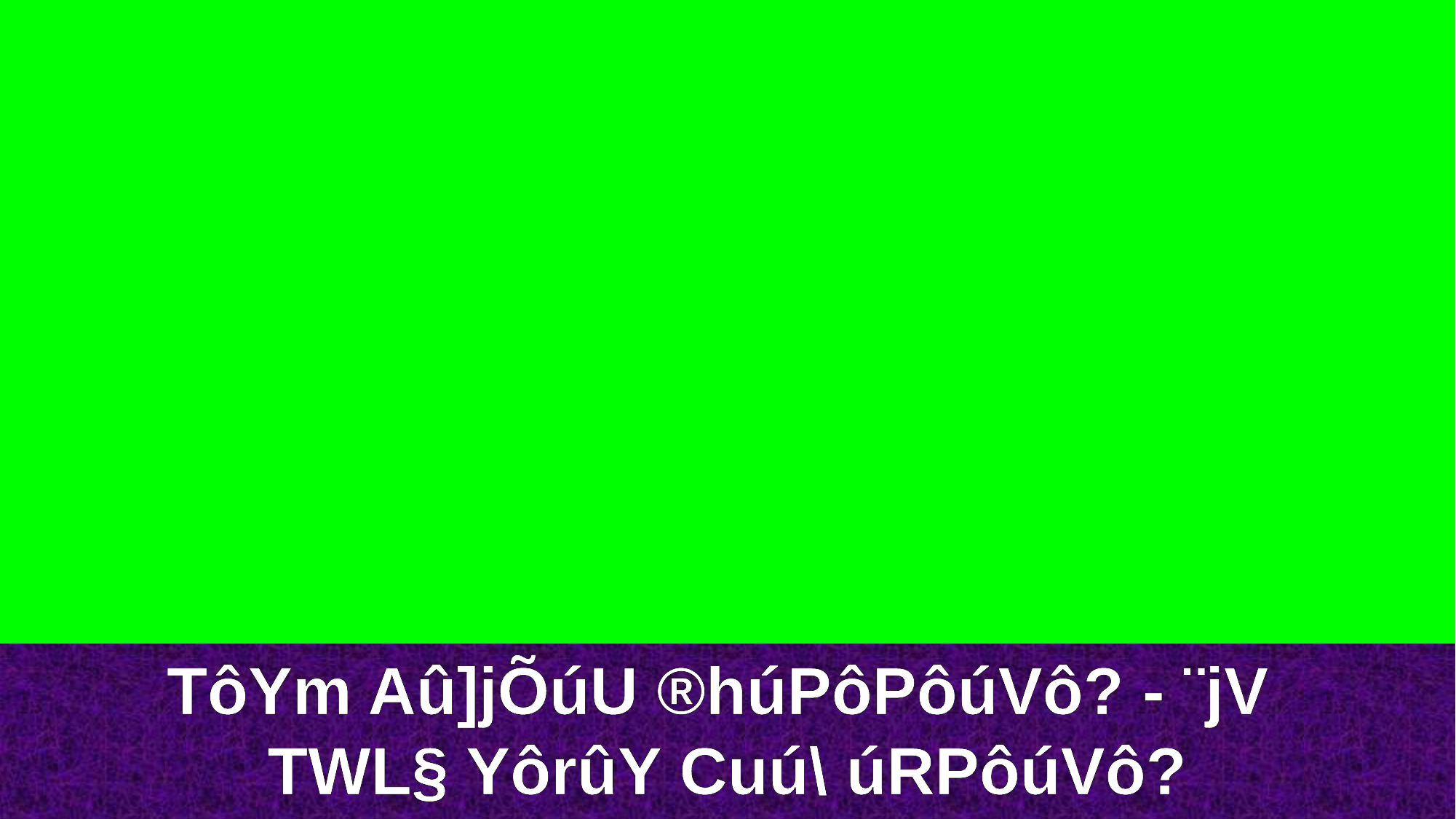

TôYm Aû]jÕúU ®húPôPôúVô? - ¨jV
TWL§ YôrûY Cuú\ úRPôúVô?